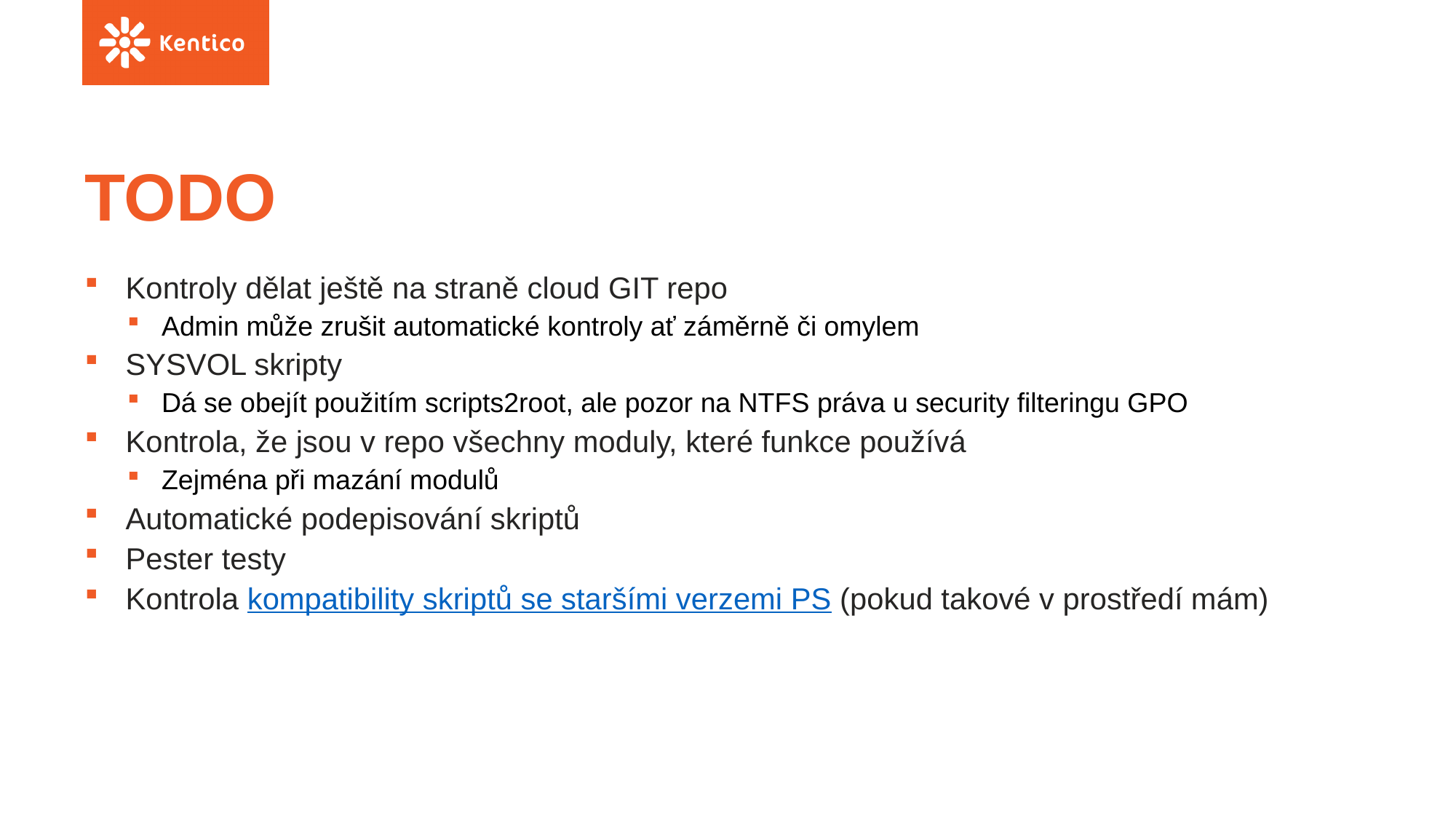

# TODO
Kontroly dělat ještě na straně cloud GIT repo
Admin může zrušit automatické kontroly ať záměrně či omylem
SYSVOL skripty
Dá se obejít použitím scripts2root, ale pozor na NTFS práva u security filteringu GPO
Kontrola, že jsou v repo všechny moduly, které funkce používá
Zejména při mazání modulů
Automatické podepisování skriptů
Pester testy
Kontrola kompatibility skriptů se staršími verzemi PS (pokud takové v prostředí mám)